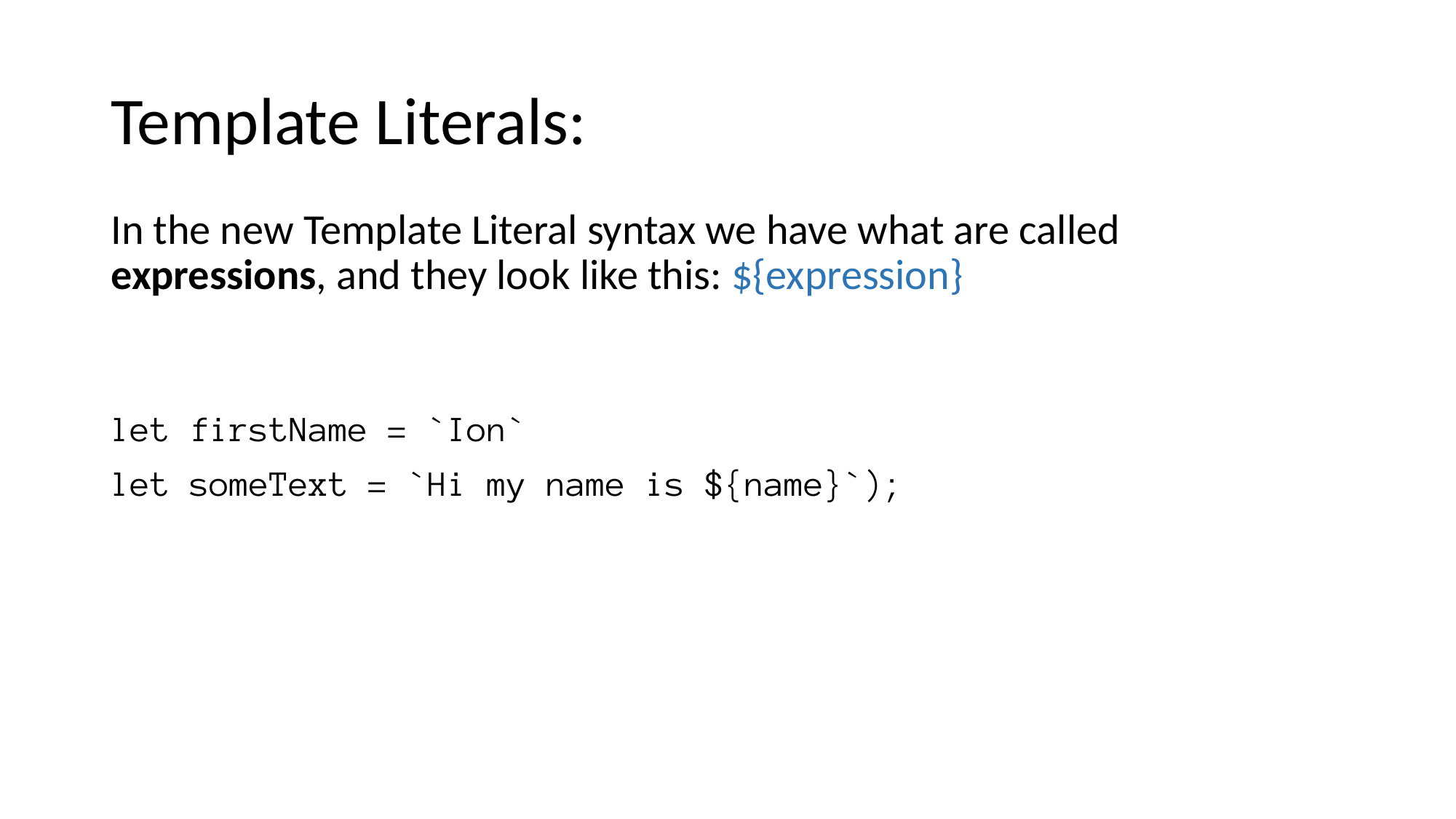

# Template Literals:
In the new Template Literal syntax we have what are called expressions, and they look like this: ${expression}

let firstName = `Ion`
let someText = `Hi my name is ${name}`);